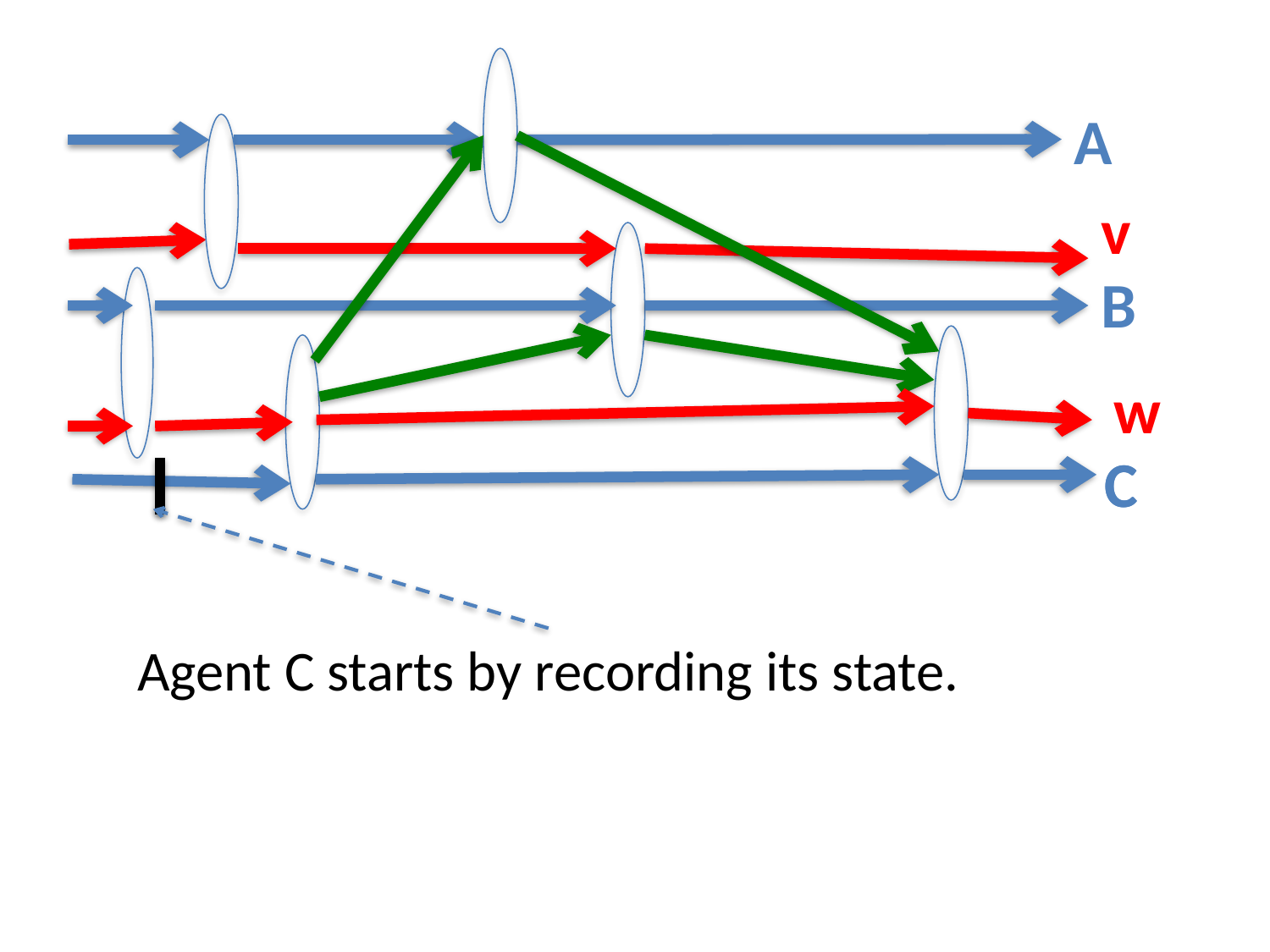

A

v

B

w
C
C
Agent C starts by recording its state.